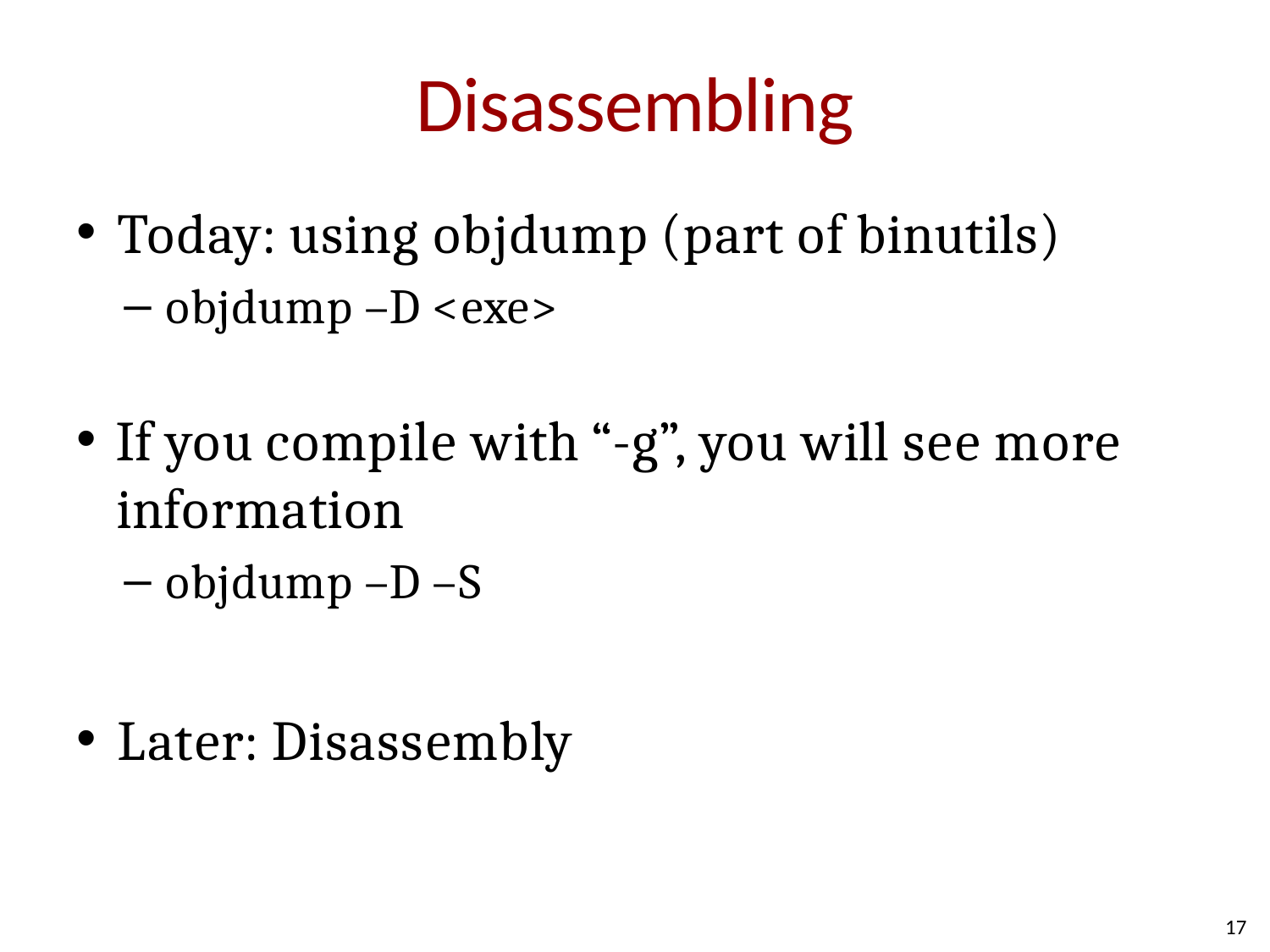

# Disassembling
Today: using objdump (part of binutils)
objdump –D <exe>
If you compile with “-g”, you will see more information
objdump –D –S

Later: Disassembly
17